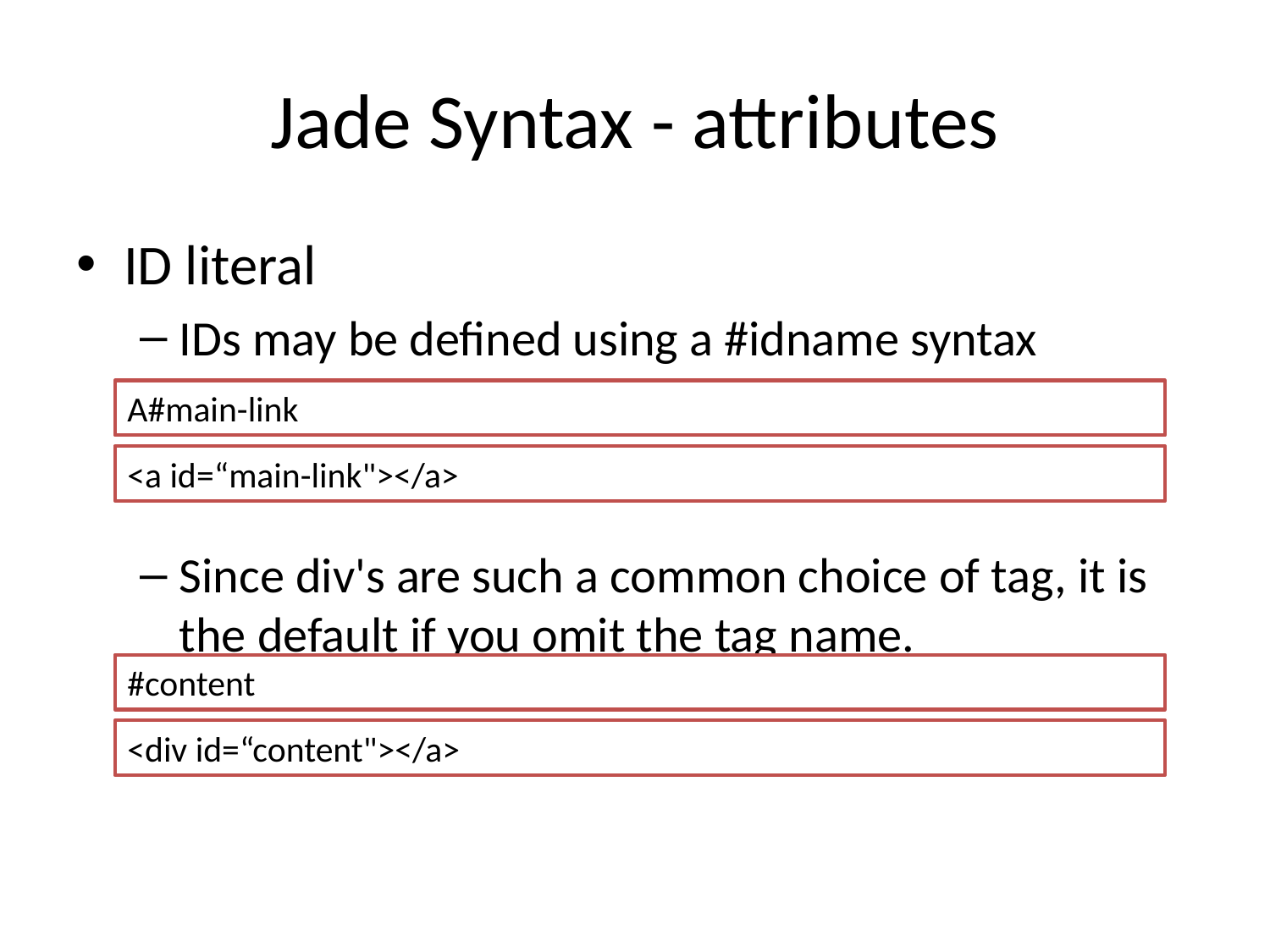

# Jade Syntax - attributes
ID literal
IDs may be defined using a #idname syntax

Since div's are such a common choice of tag, it is the default if you omit the tag name.

A#main-link
<a id=“main-link"></a>
#content
<div id=“content"></a>